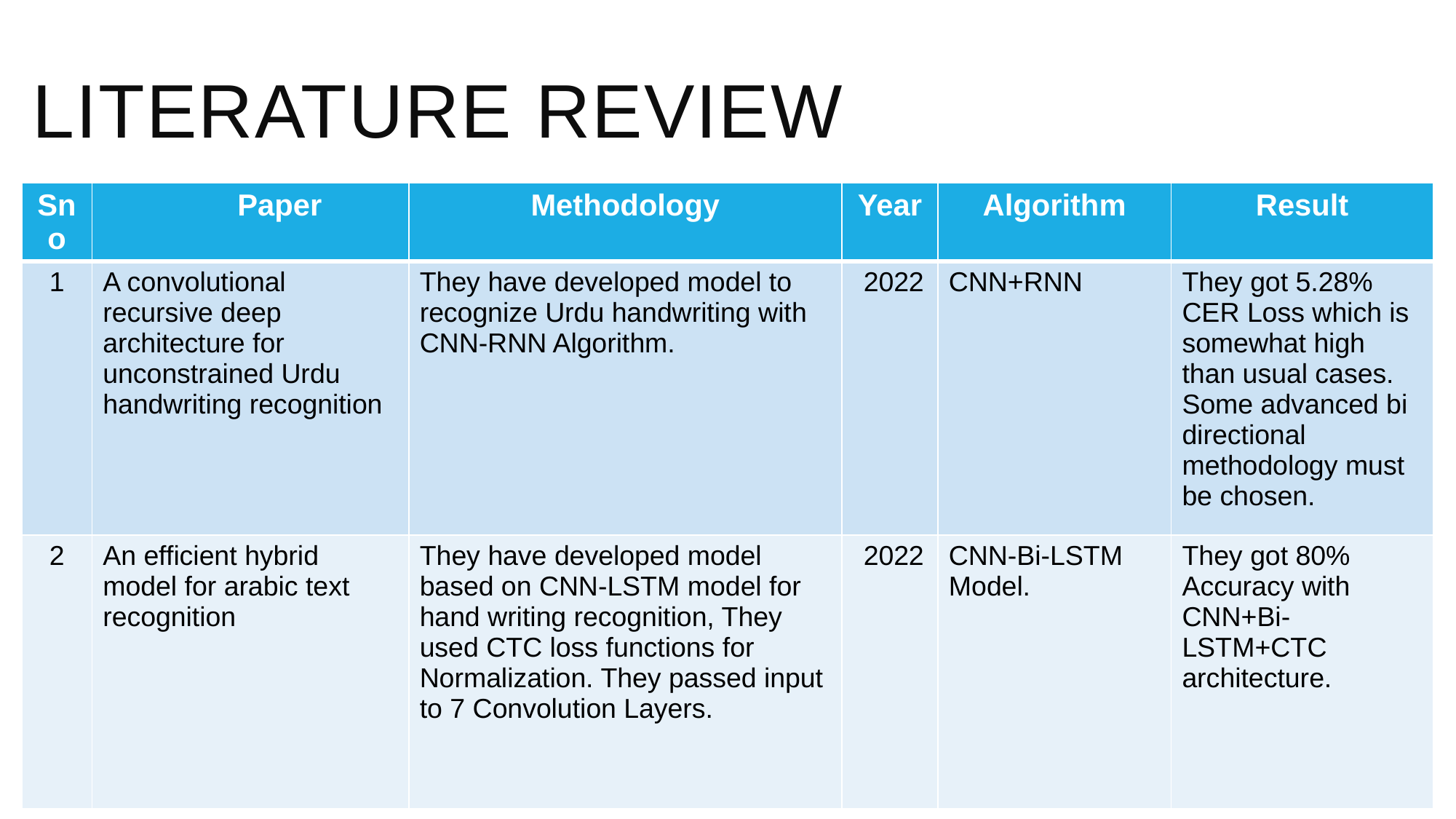

LITERATURE REVIEW
| Sno | Paper | Methodology | Year | Algorithm | Result |
| --- | --- | --- | --- | --- | --- |
| 1 | A convolutional recursive deep architecture for unconstrained Urdu handwriting recognition | They have developed model to recognize Urdu handwriting with CNN-RNN Algorithm. | 2022 | CNN+RNN | They got 5.28% CER Loss which is somewhat high than usual cases. Some advanced bi directional methodology must be chosen. |
| 2 | An efficient hybrid model for arabic text recognition | They have developed model based on CNN-LSTM model for hand writing recognition, They used CTC loss functions for Normalization. They passed input to 7 Convolution Layers. | 2022 | CNN-Bi-LSTM Model. | They got 80% Accuracy with CNN+Bi-LSTM+CTC architecture. |